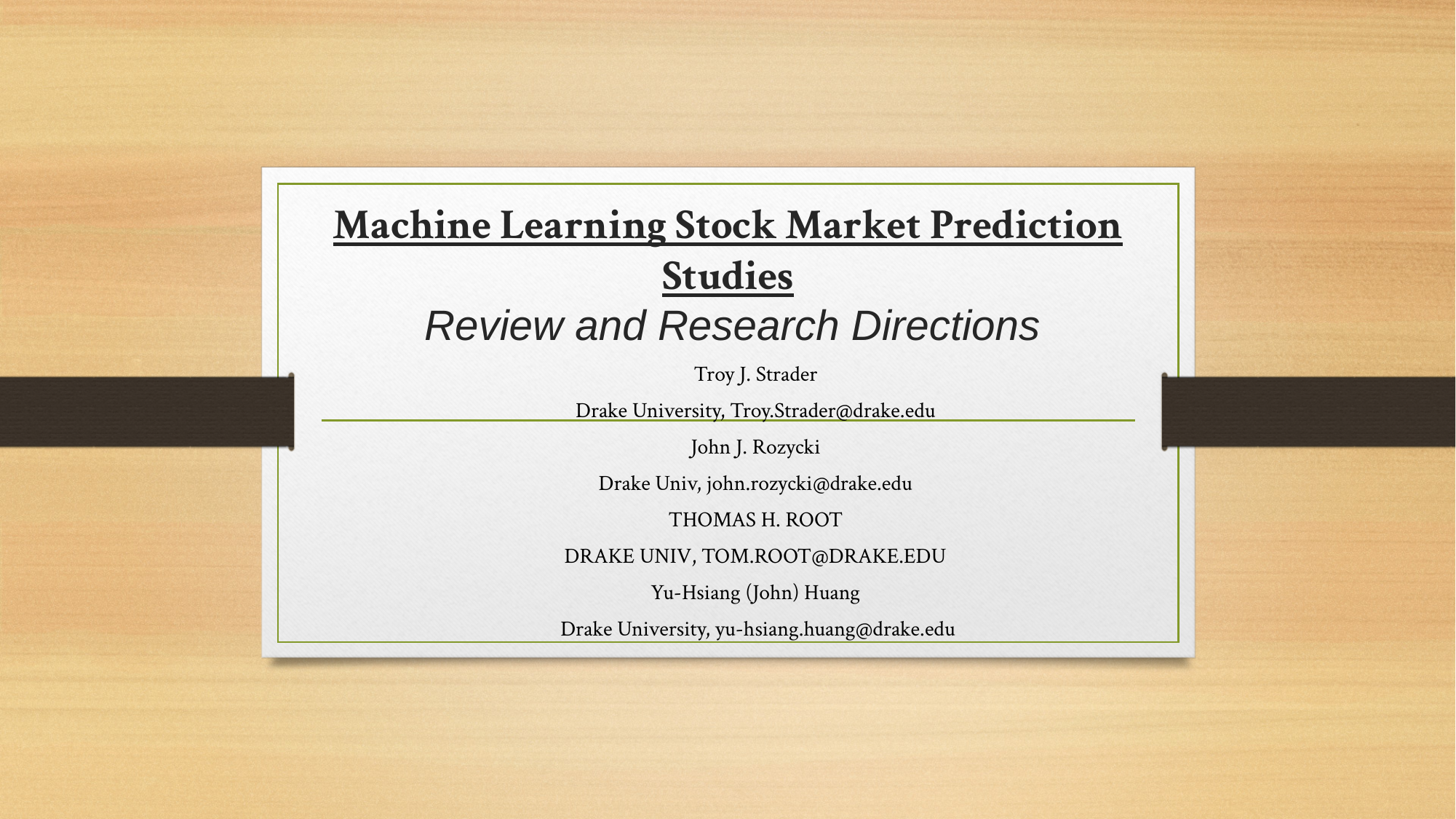

# Machine Learning Stock Market Prediction Studies Review and Research Directions
Troy J. Strader
Drake University, Troy.Strader@drake.edu
John J. Rozycki
Drake Univ, john.rozycki@drake.edu
THOMAS H. ROOT
DRAKE UNIV, TOM.ROOT@DRAKE.EDU
Yu-Hsiang (John) Huang
Drake University, yu-hsiang.huang@drake.edu